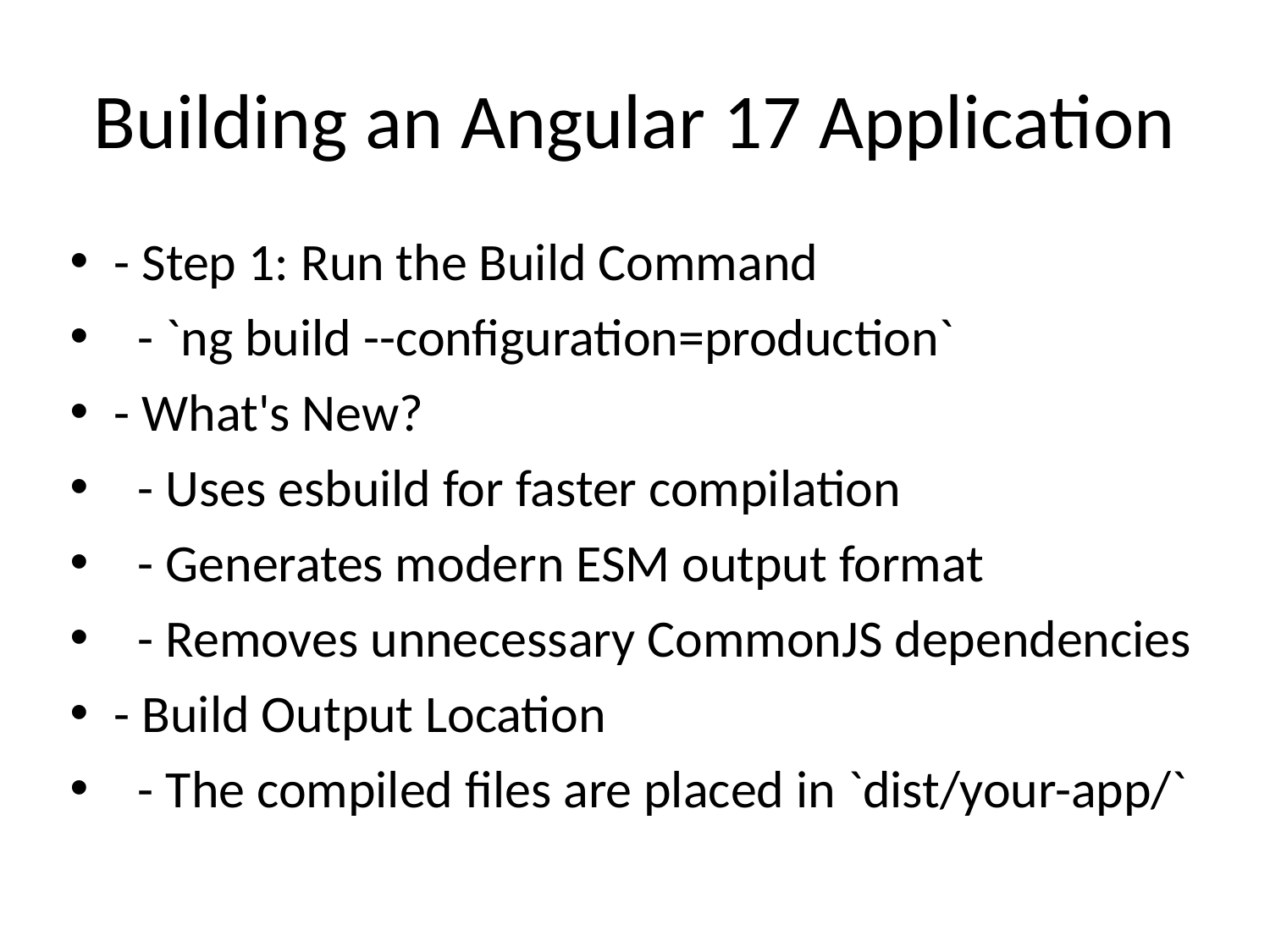

# Building an Angular 17 Application
- Step 1: Run the Build Command
  - `ng build --configuration=production`
- What's New?
  - Uses esbuild for faster compilation
  - Generates modern ESM output format
  - Removes unnecessary CommonJS dependencies
- Build Output Location
  - The compiled files are placed in `dist/your-app/`